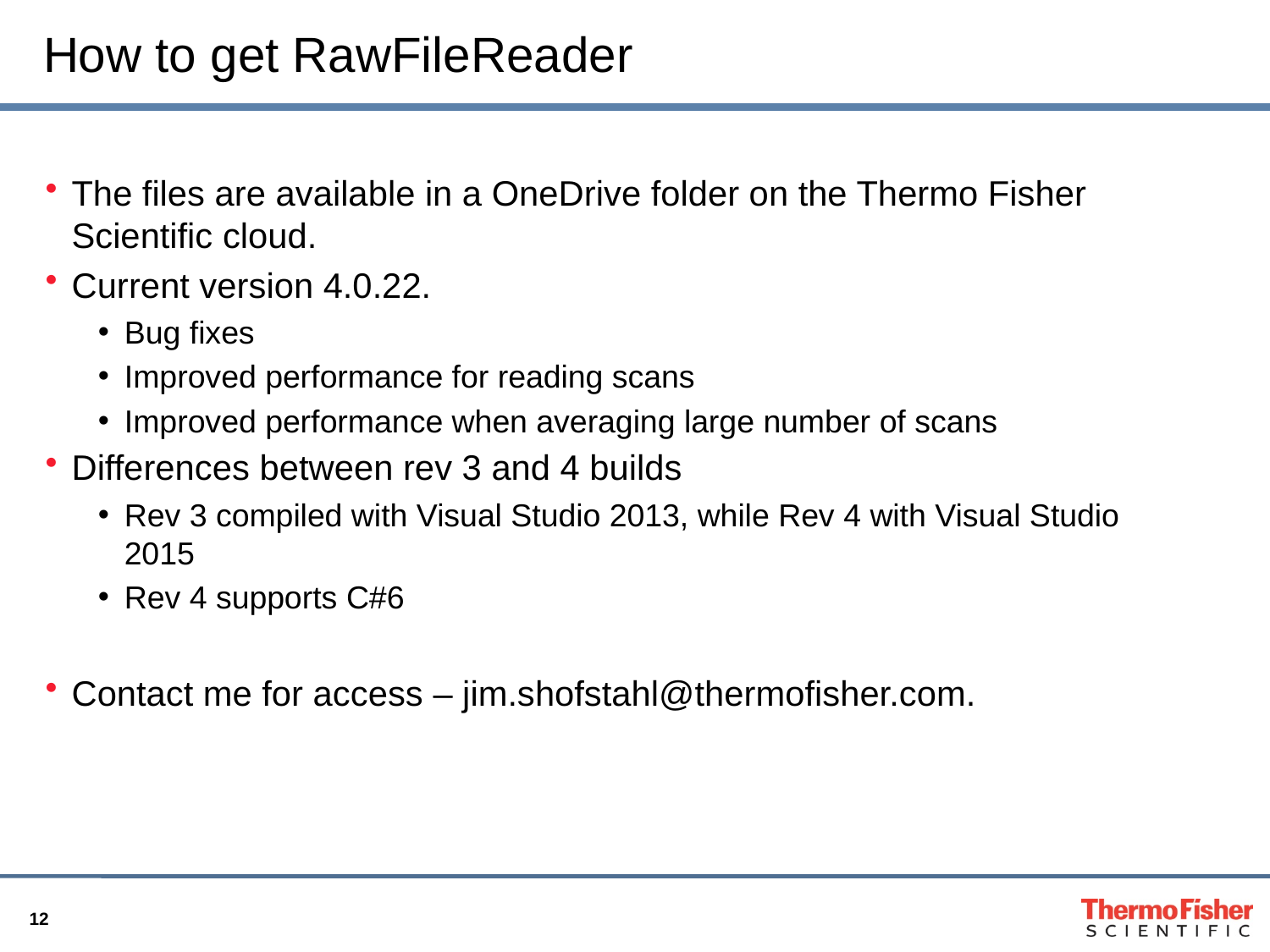

# How to get RawFileReader
The files are available in a OneDrive folder on the Thermo Fisher Scientific cloud.
Current version 4.0.22.
Bug fixes
Improved performance for reading scans
Improved performance when averaging large number of scans
Differences between rev 3 and 4 builds
Rev 3 compiled with Visual Studio 2013, while Rev 4 with Visual Studio 2015
Rev 4 supports C#6

Contact me for access – jim.shofstahl@thermofisher.com.